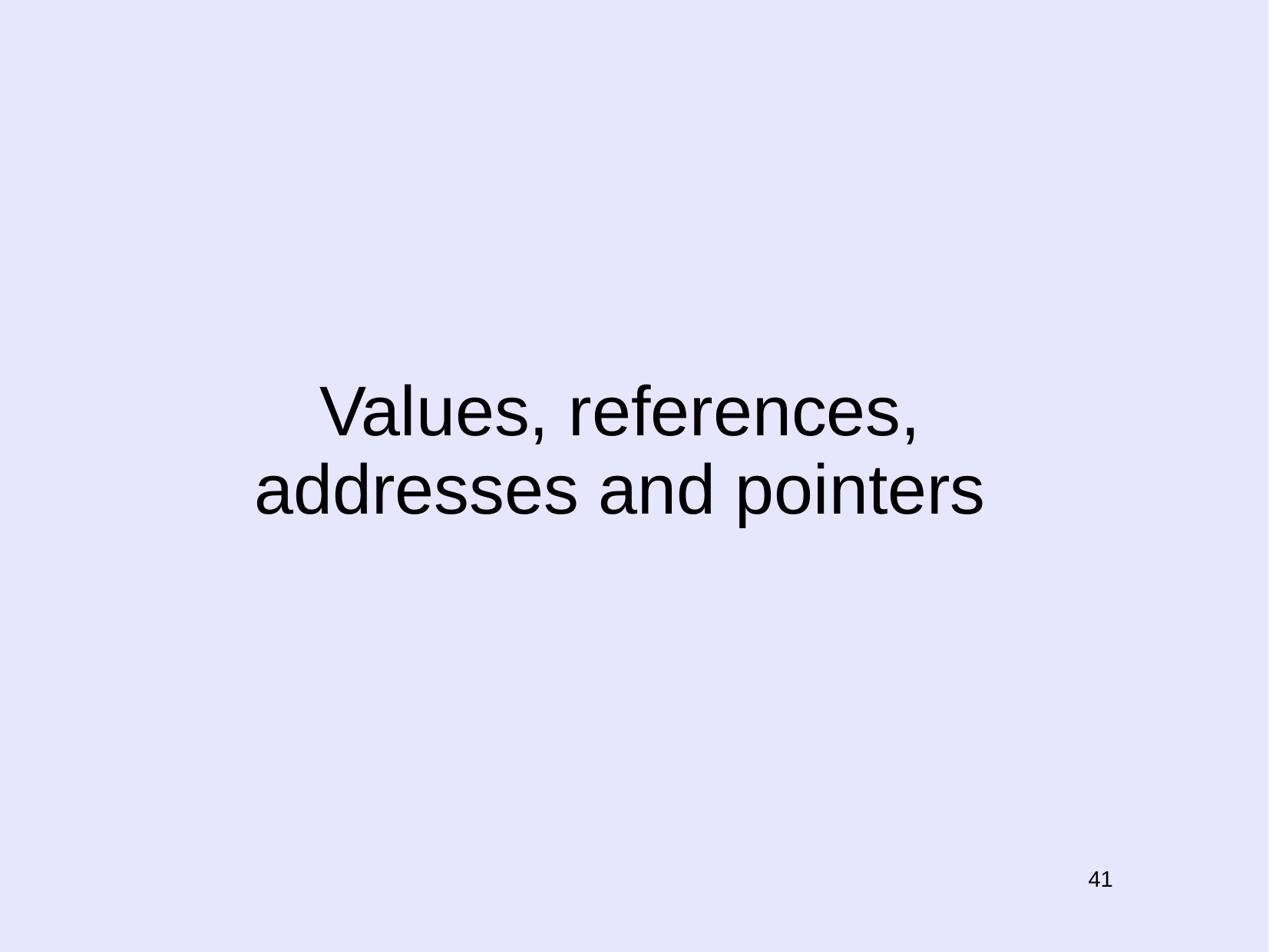

# Values, references, addresses and pointers
41